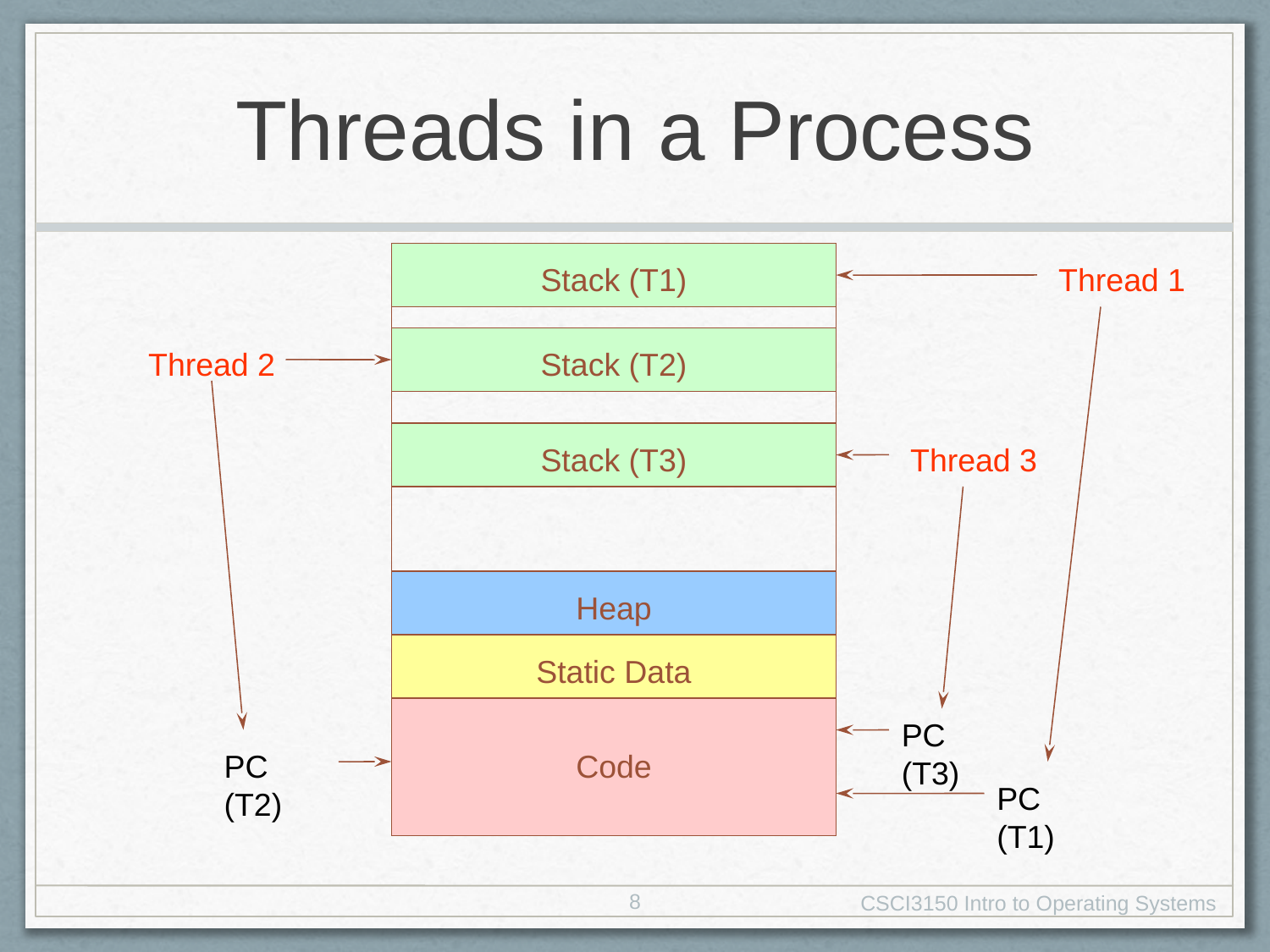

# Threads in a Process

Stack (T1)
Thread 1

Stack (T2)
Thread 2

Stack (T3)
Thread 3

Heap

Static Data

PC (T3)

PC (T2)
Code

PC (T1)

8
CSCI3150 Intro to Operating Systems